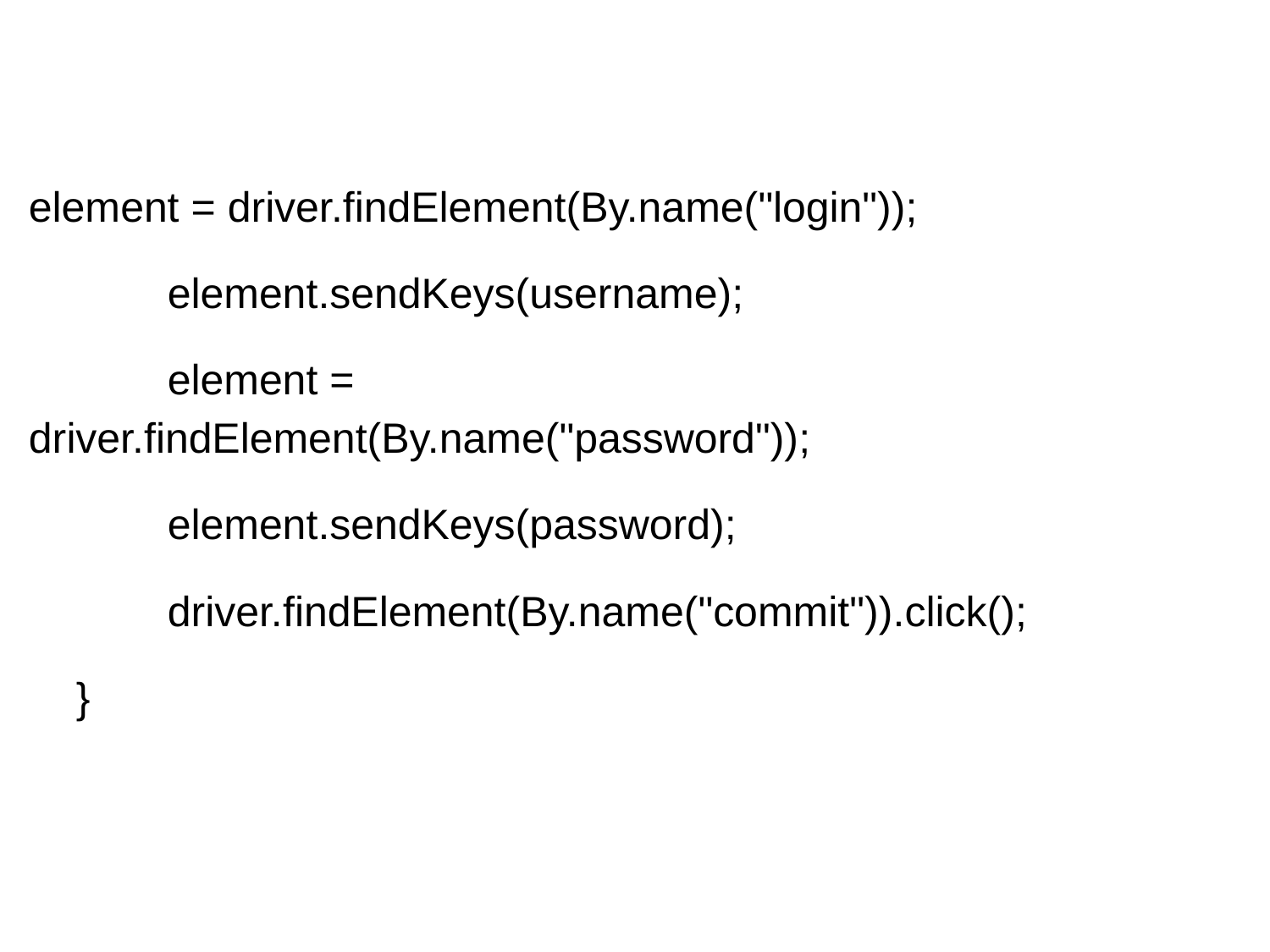

element = driver.findElement(By.name("login"));
   	 element.sendKeys(username);
   	 element = driver.findElement(By.name("password"));
   	 element.sendKeys(password);
   	 driver.findElement(By.name("commit")).click();
    }